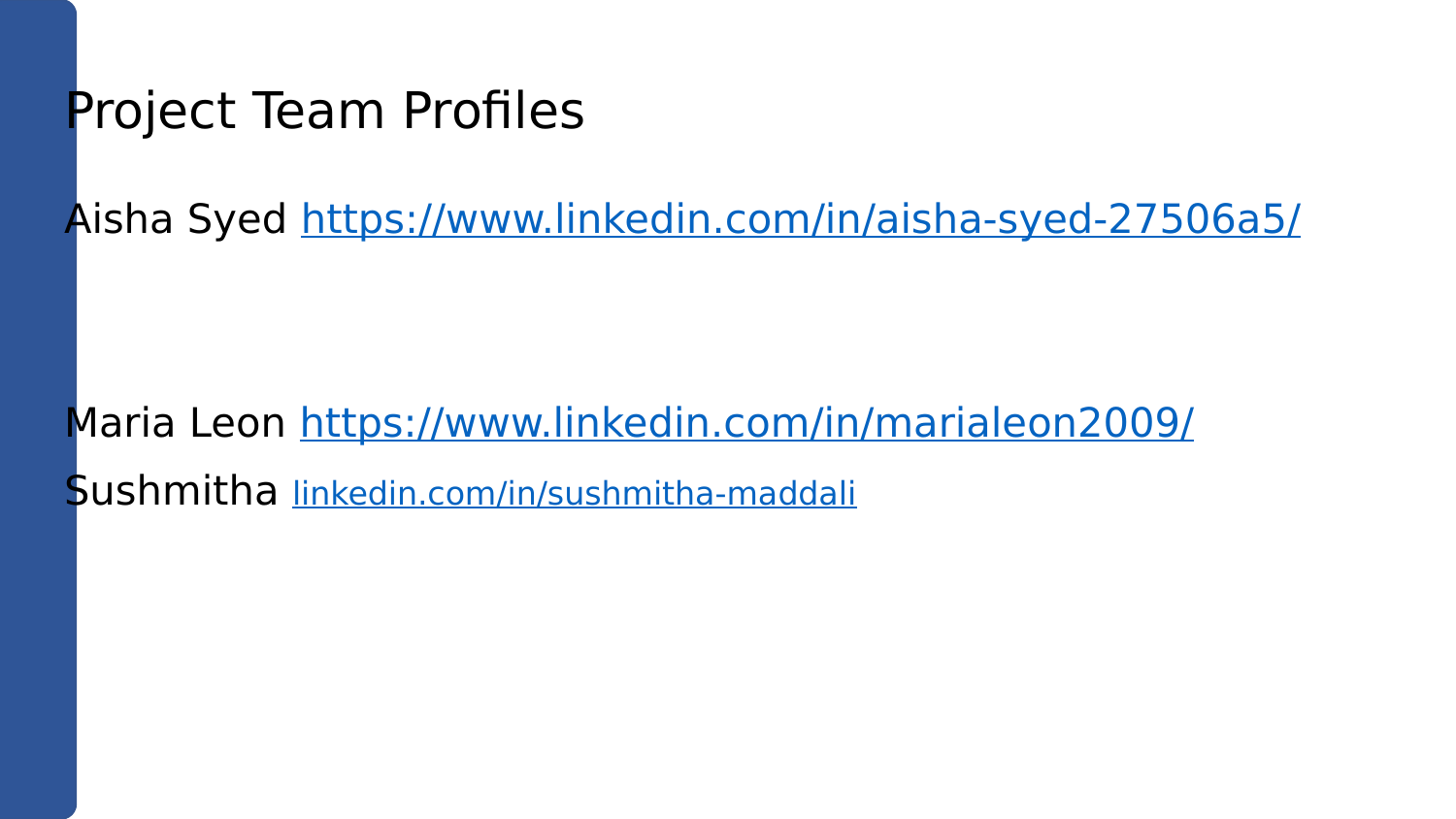

# Project Team Profiles
Aisha Syed https://www.linkedin.com/in/aisha-syed-27506a5/

Maria Leon https://www.linkedin.com/in/marialeon2009/
Sushmitha linkedin.com/in/sushmitha-maddali